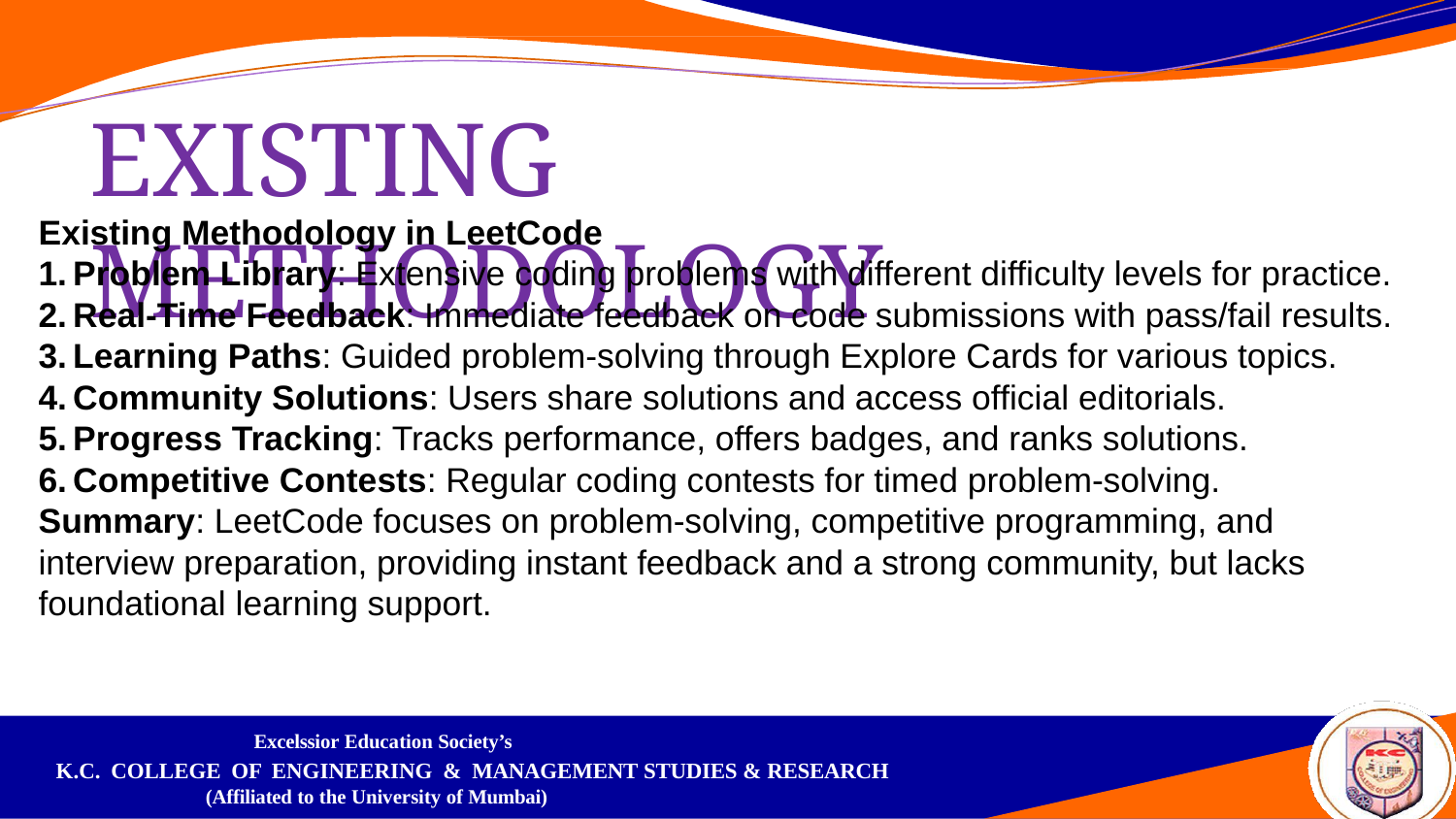

# EXISTING METHODOLOGY
Existing Methodology in LeetCode
Problem Library: Extensive coding problems with different difficulty levels for practice.
Real-Time Feedback: Immediate feedback on code submissions with pass/fail results.
Learning Paths: Guided problem-solving through Explore Cards for various topics.
Community Solutions: Users share solutions and access official editorials.
Progress Tracking: Tracks performance, offers badges, and ranks solutions.
Competitive Contests: Regular coding contests for timed problem-solving.
Summary: LeetCode focuses on problem-solving, competitive programming, and interview preparation, providing instant feedback and a strong community, but lacks foundational learning support.

Excelssior Education Society’s
K.C. COLLEGE OF ENGINEERING & MANAGEMENT STUDIES & RESEARCH
(Affiliated to the University of Mumbai)